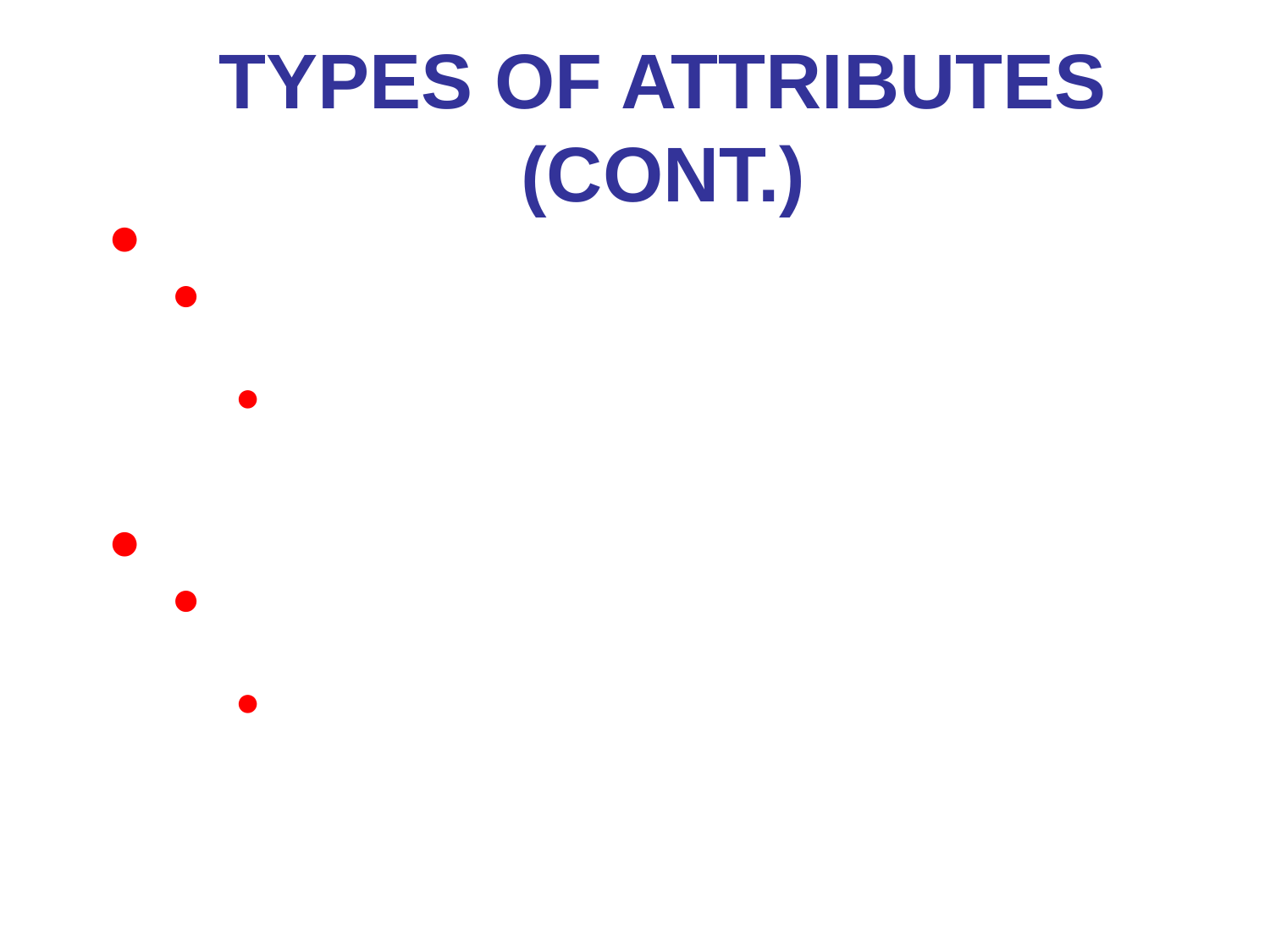

# Types of Attributes (cont.)
Complex attributes
composite and multi-valued attributes may be nested in an arbitrary way.
For example, PreviousDegrees of a STUDENT is a composite multi-valued attribute denoted by {PreviousDegrees (College, Year, Degree, Field)}.
Derived attributes
the value of an attribute may be determined from another attribute.
For example, the Age attribute is derivable from the BirthDate attribute and the current date.
*